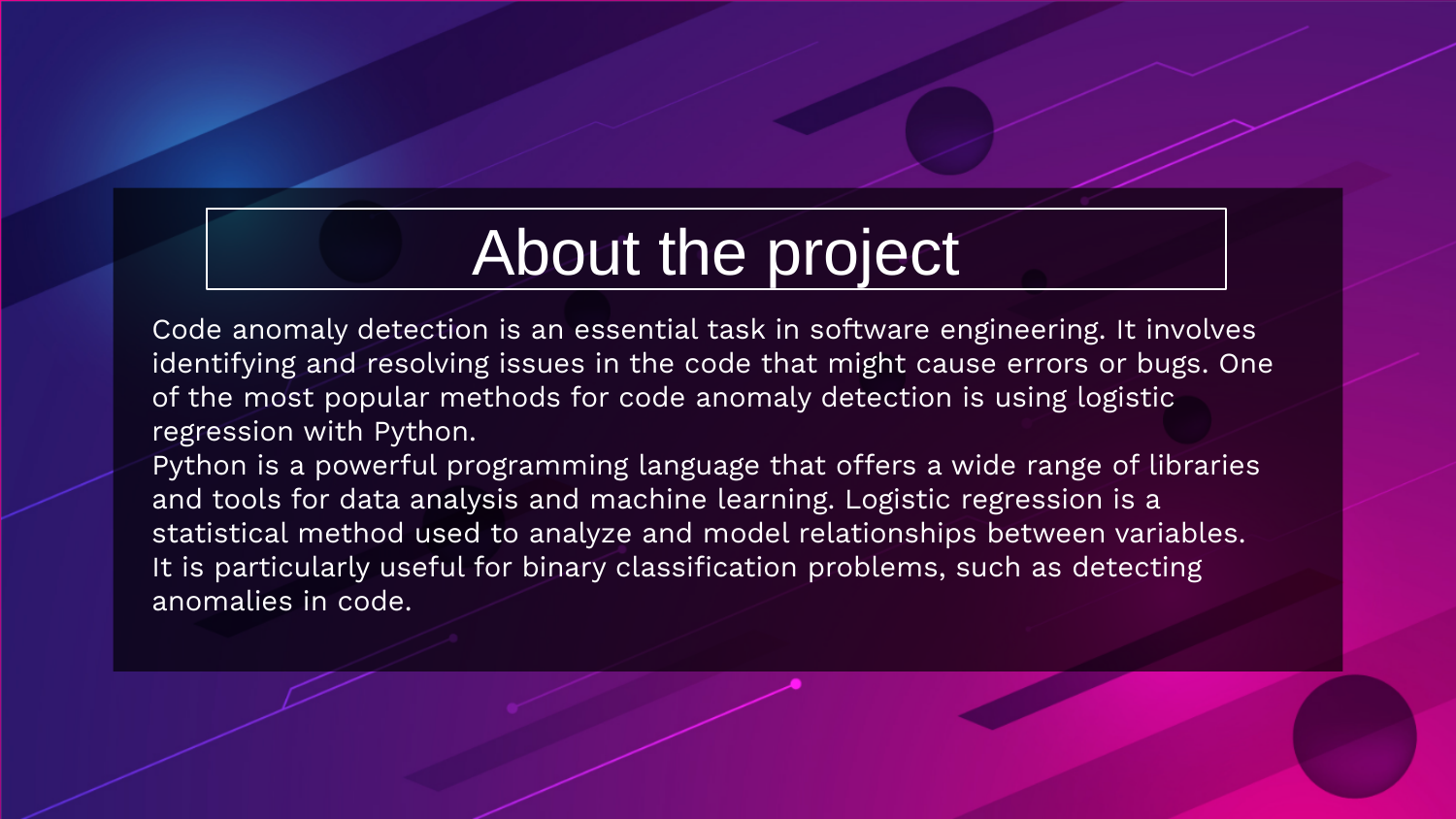

# About the project
Code anomaly detection is an essential task in software engineering. It involves identifying and resolving issues in the code that might cause errors or bugs. One of the most popular methods for code anomaly detection is using logistic regression with Python.
Python is a powerful programming language that offers a wide range of libraries and tools for data analysis and machine learning. Logistic regression is a statistical method used to analyze and model relationships between variables.
It is particularly useful for binary classification problems, such as detecting anomalies in code.